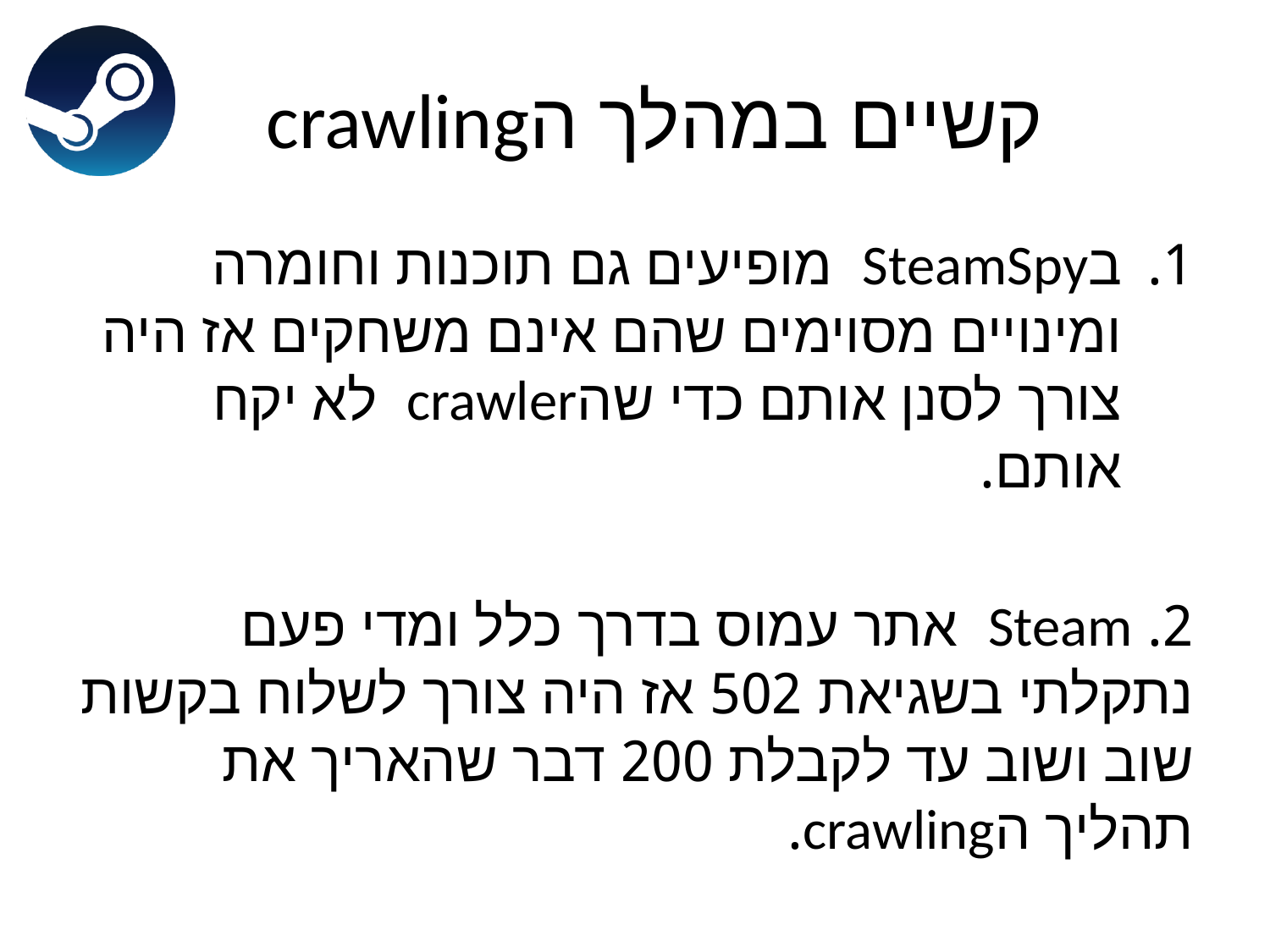

# קשיים במהלך הcrawling
בSteamSpy  מופיעים גם תוכנות וחומרה ומינויים מסוימים שהם אינם משחקים אז היה צורך לסנן אותם כדי שהcrawler  לא יקח אותם.

2. Steam  אתר עמוס בדרך כלל ומדי פעם נתקלתי בשגיאת 502 אז היה צורך לשלוח בקשות שוב ושוב עד לקבלת 200 דבר שהאריך את תהליך הcrawling.